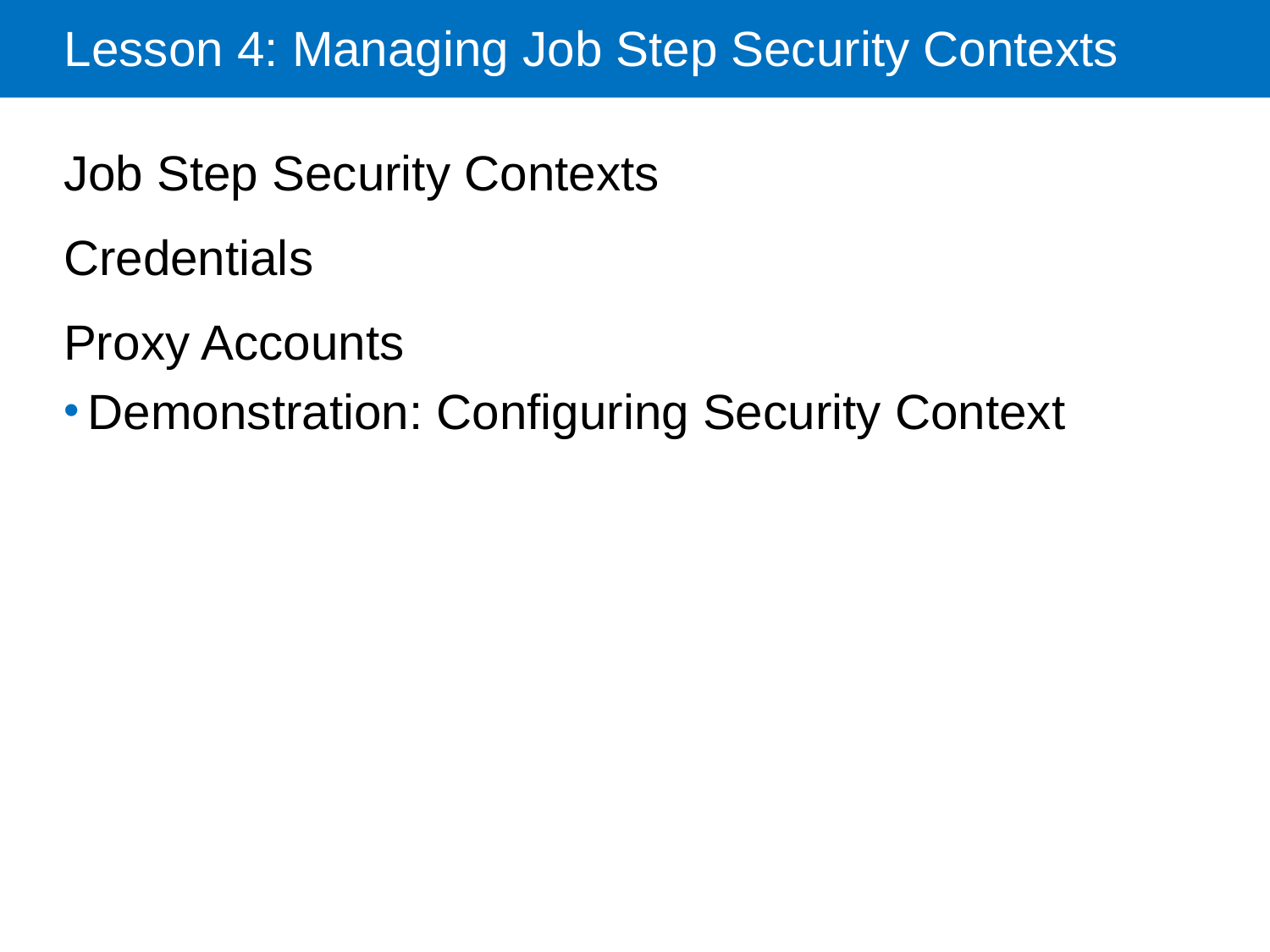

# Lesson 4: Managing Job Step Security Contexts
Job Step Security Contexts
Credentials
Proxy Accounts
Demonstration: Configuring Security Context